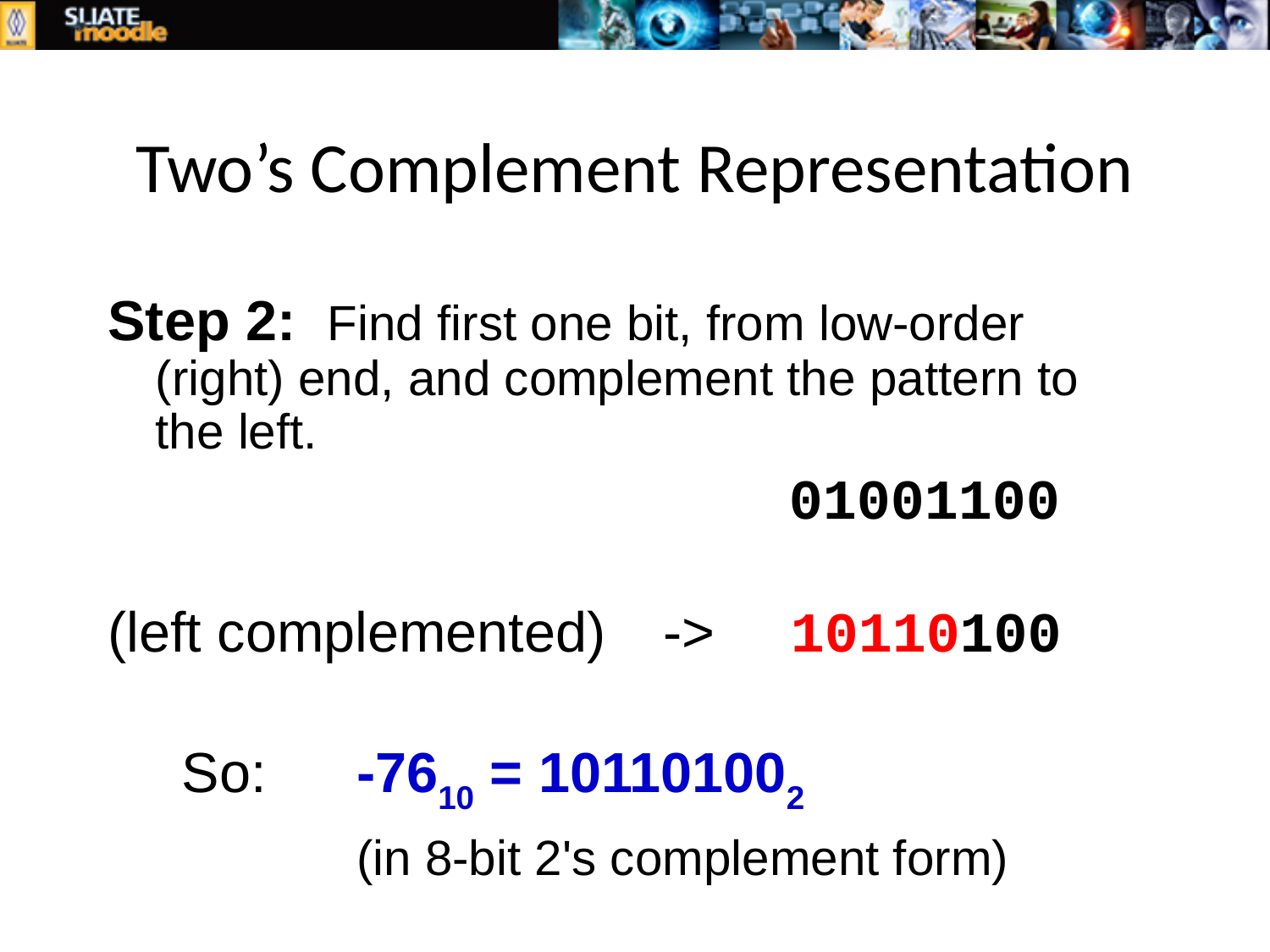

# Two’s Complement Representation
Step 2:  Find first one bit, from low-order (right) end, and complement the pattern to the left.
 					        01001100
(left complemented)	->	10110100

So:	-7610 = 101101002
		(in 8-bit 2's complement form)